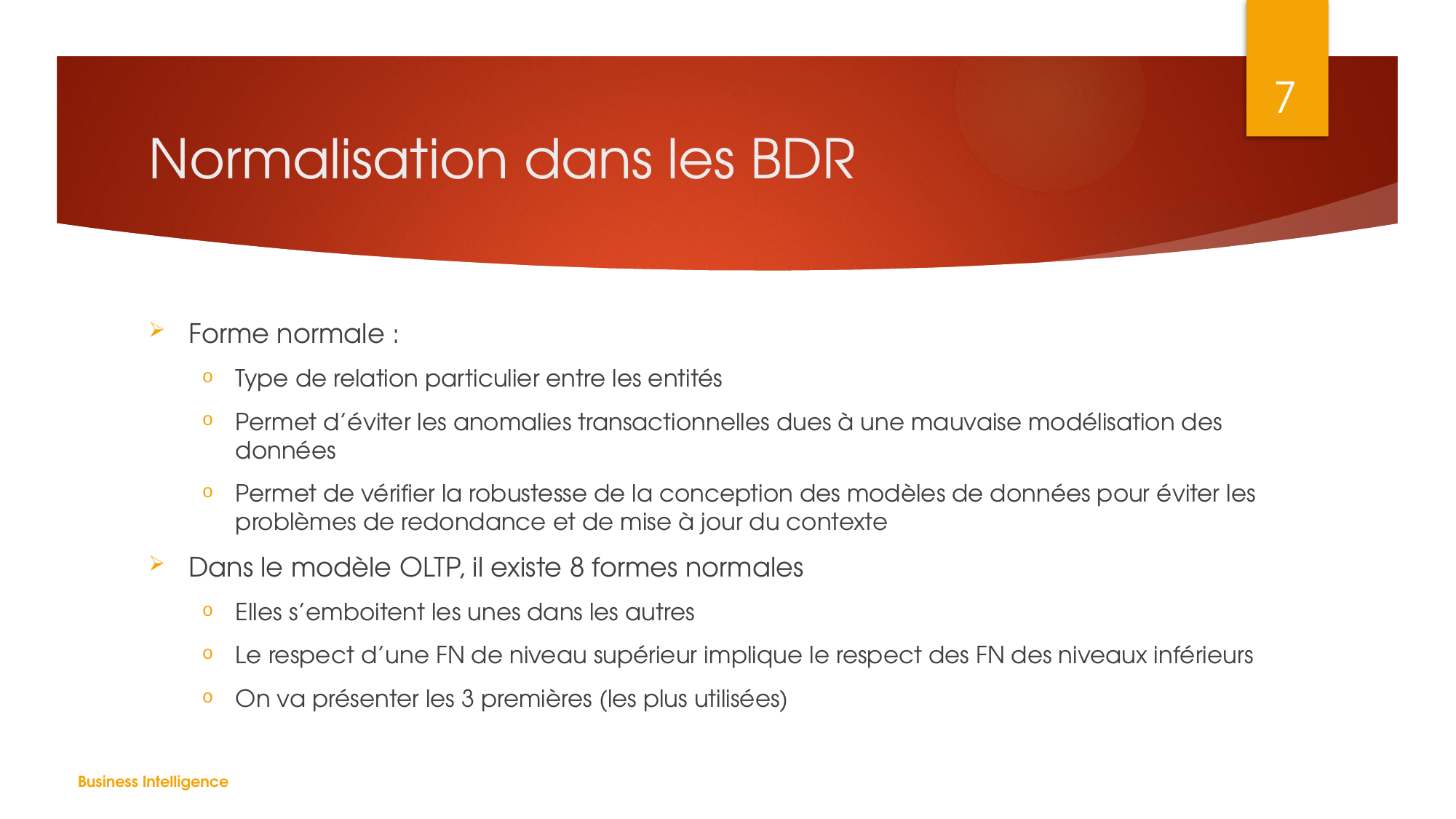

7
# Normalisation dans les BDR
Forme normale :
Type de relation particulier entre les entités
Permet d’éviter les anomalies transactionnelles dues à une mauvaise modélisation des données
Permet de vérifier la robustesse de la conception des modèles de données pour éviter les problèmes de redondance et de mise à jour du contexte
Dans le modèle OLTP, il existe 8 formes normales
Elles s’emboitent les unes dans les autres
Le respect d’une FN de niveau supérieur implique le respect des FN des niveaux inférieurs
On va présenter les 3 premières (les plus utilisées)
Business Intelligence